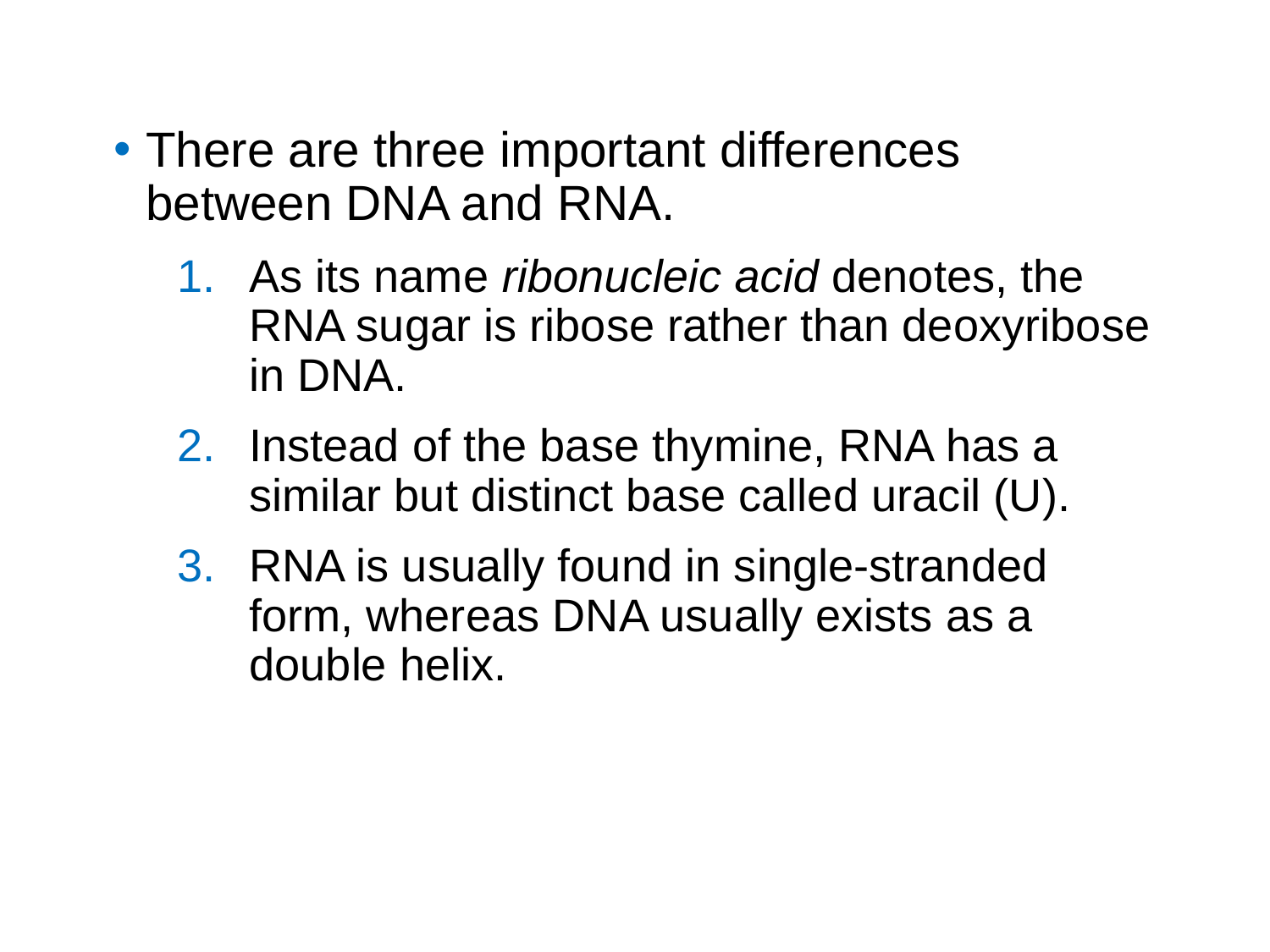

There are three important differences between DNA and RNA.
As its name ribonucleic acid denotes, the RNA sugar is ribose rather than deoxyribose in DNA.
Instead of the base thymine, RNA has a similar but distinct base called uracil (U).
RNA is usually found in single-stranded form, whereas DNA usually exists as a double helix.